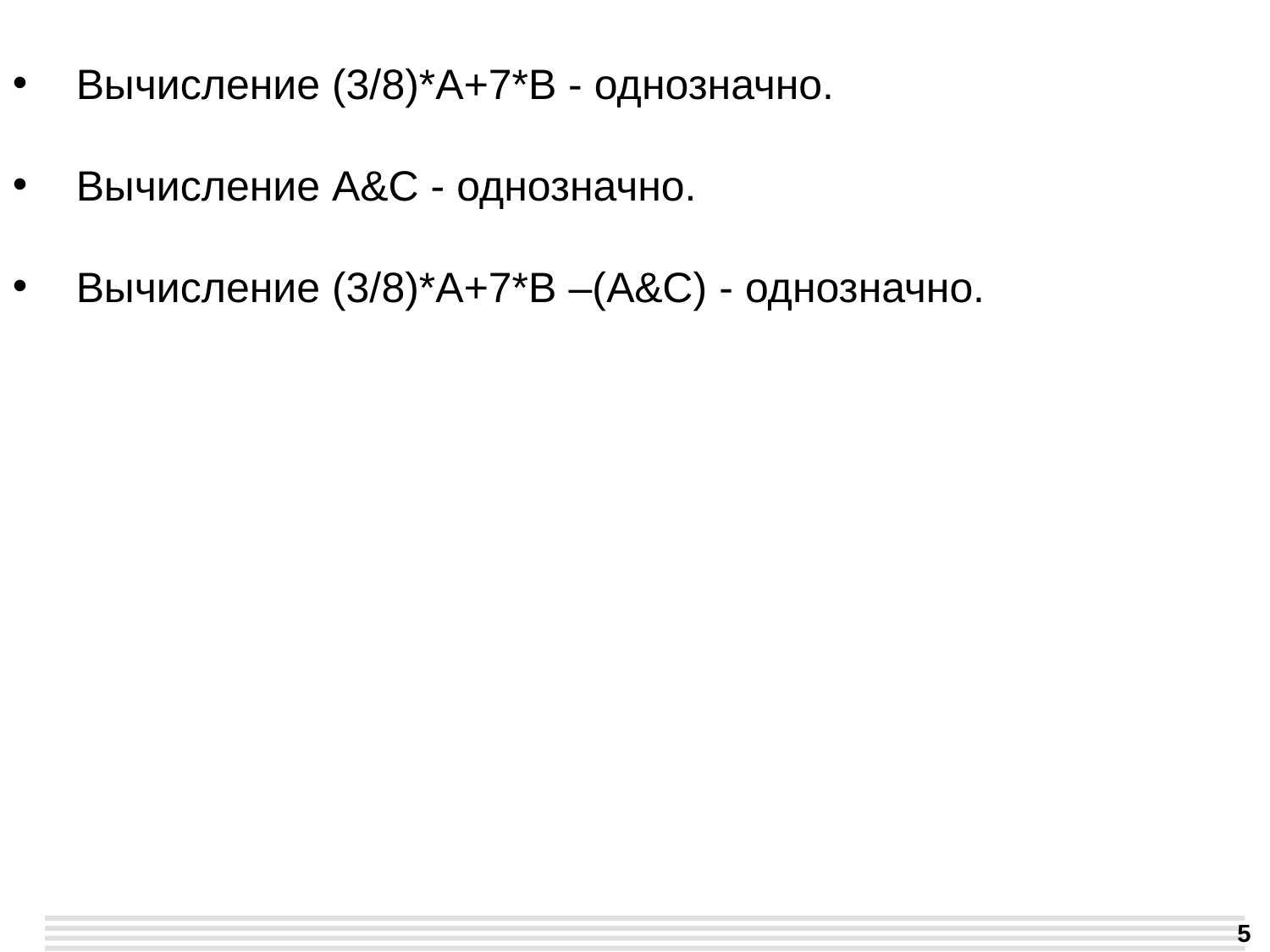

Вычисление (3/8)*А+7*В - однозначно.

Вычисление А&C - однозначно.

Вычисление (3/8)*А+7*В –(А&C) - однозначно.